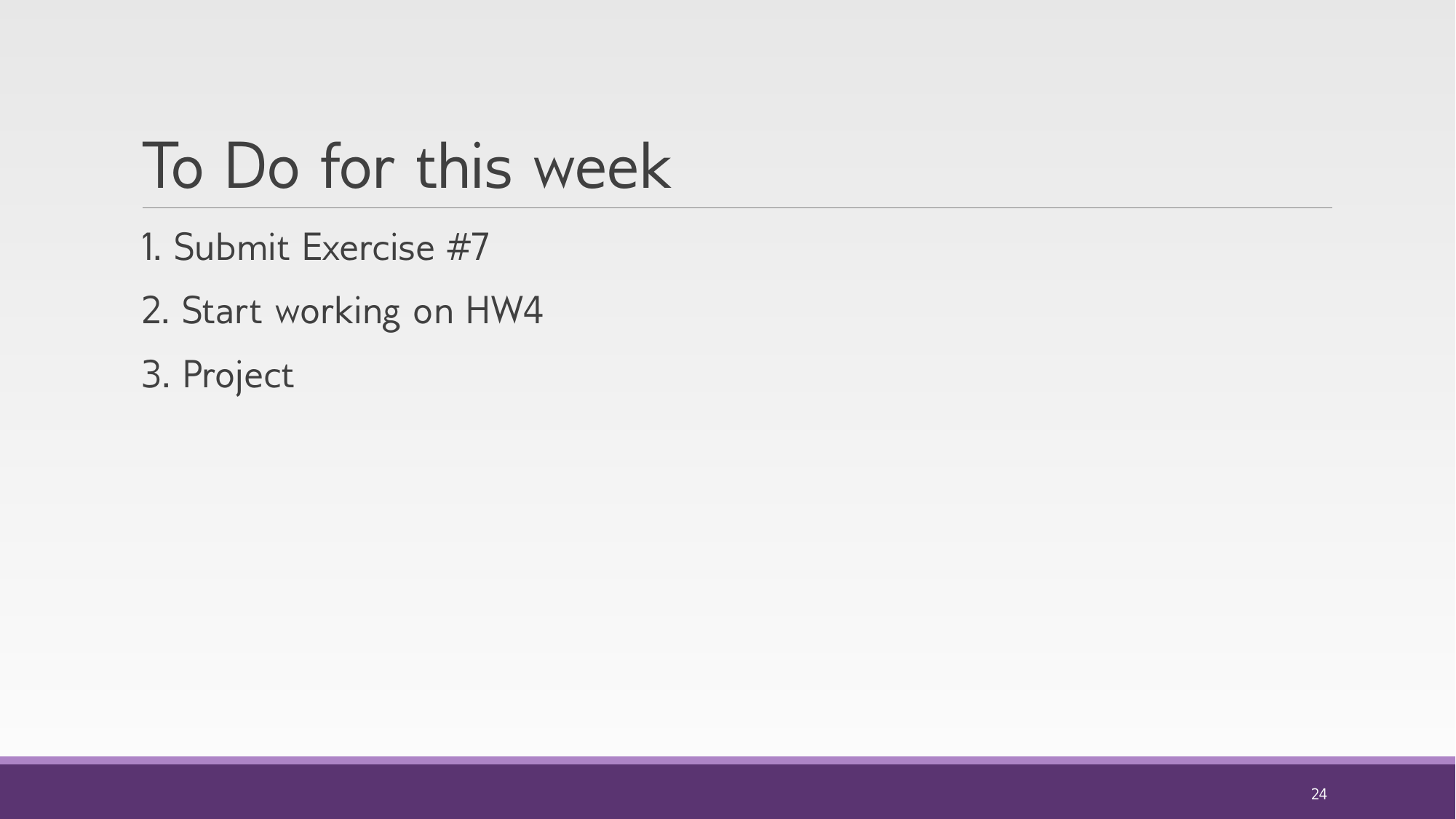

# To Do for this week
1. Submit Exercise #7
2. Start working on HW4
3. Project
24